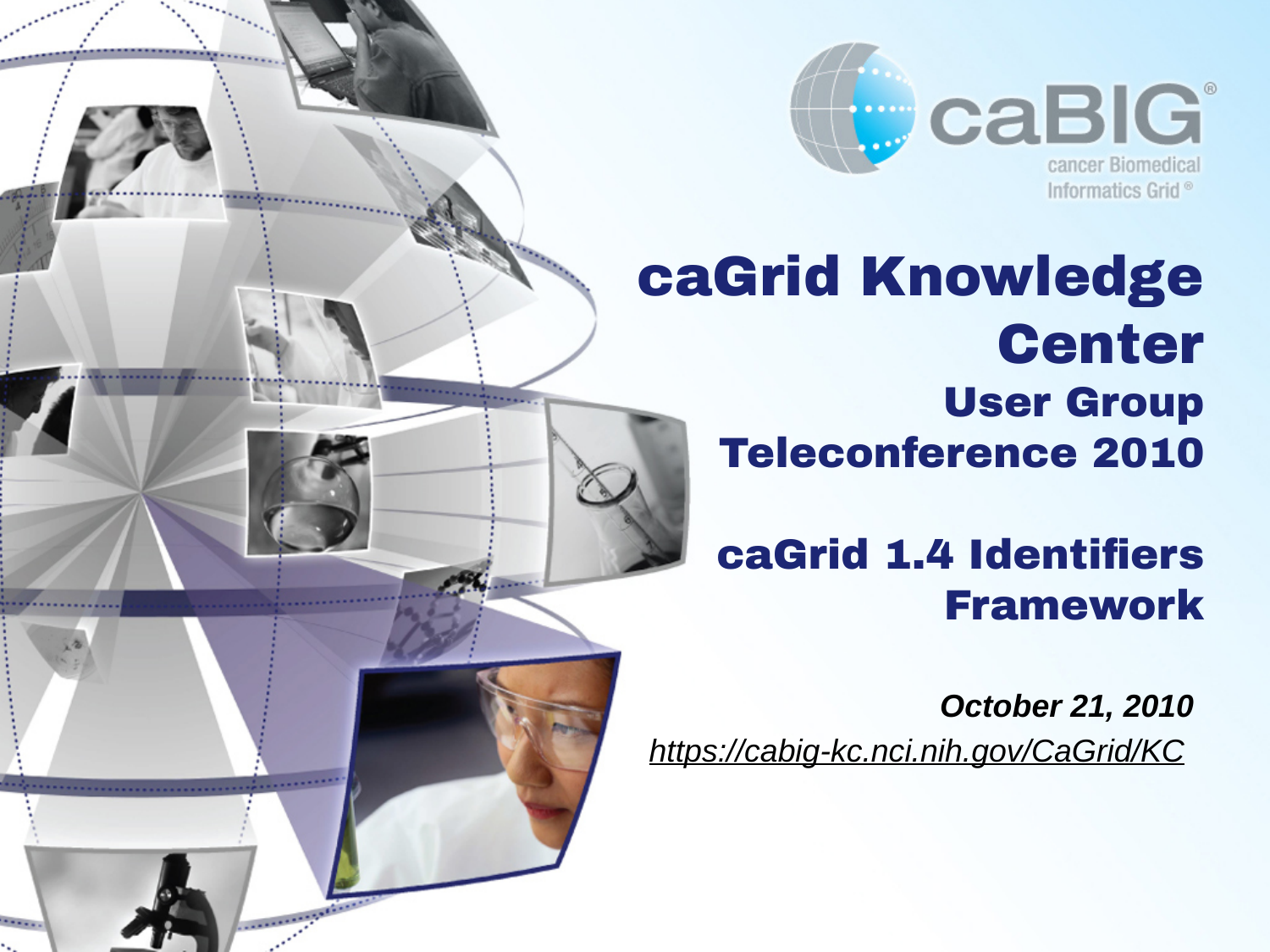

# caGrid Knowledge Center User Group Teleconference 2010 caGrid 1.4 Identifiers Framework

October 21, 2010
https://cabig-kc.nci.nih.gov/CaGrid/KC